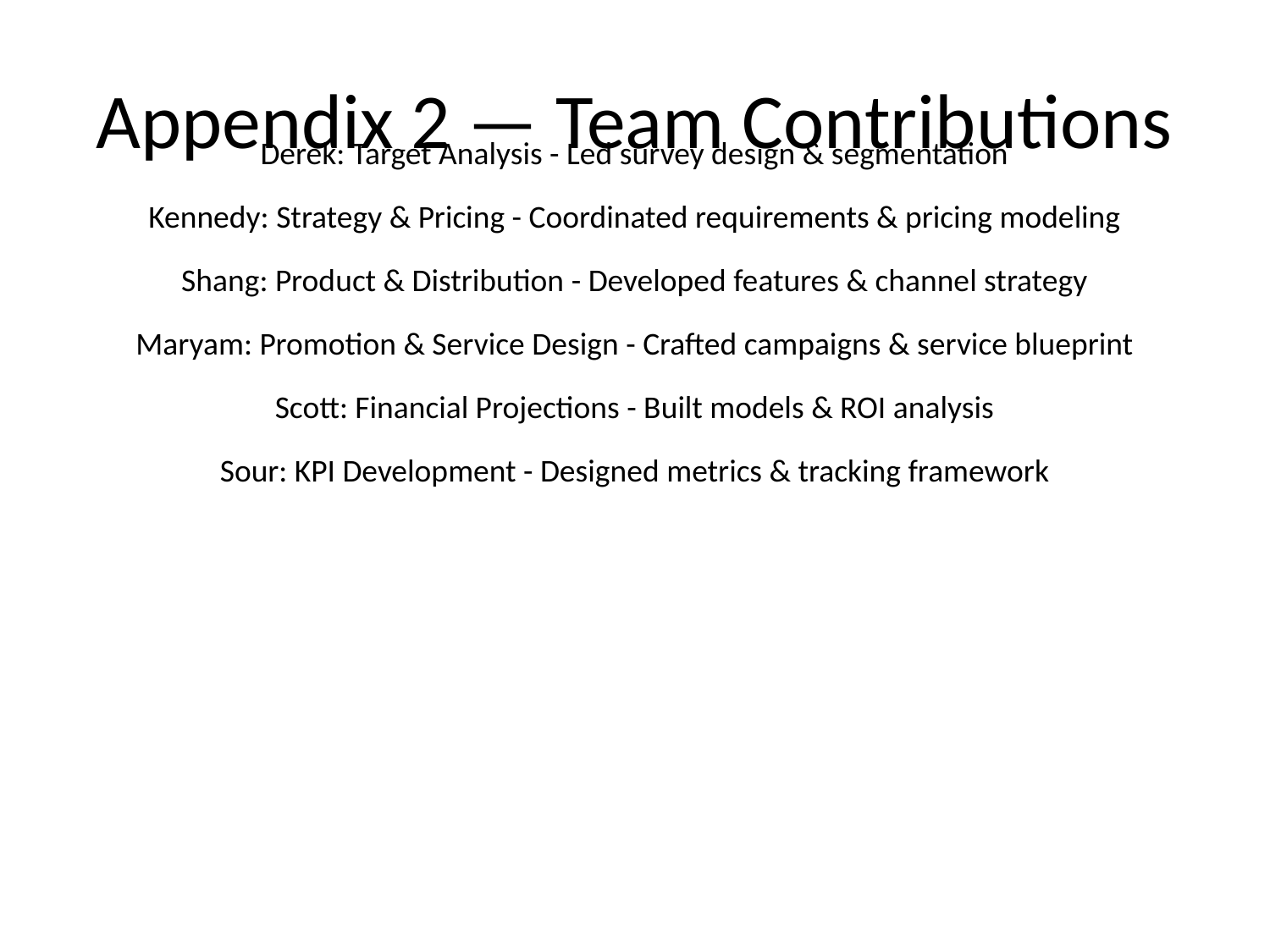

# Appendix 2 — Team Contributions
Derek: Target Analysis - Led survey design & segmentation
Kennedy: Strategy & Pricing - Coordinated requirements & pricing modeling

Shang: Product & Distribution - Developed features & channel strategy
Maryam: Promotion & Service Design - Crafted campaigns & service blueprint
Scott: Financial Projections - Built models & ROI analysis
Sour: KPI Development - Designed metrics & tracking framework